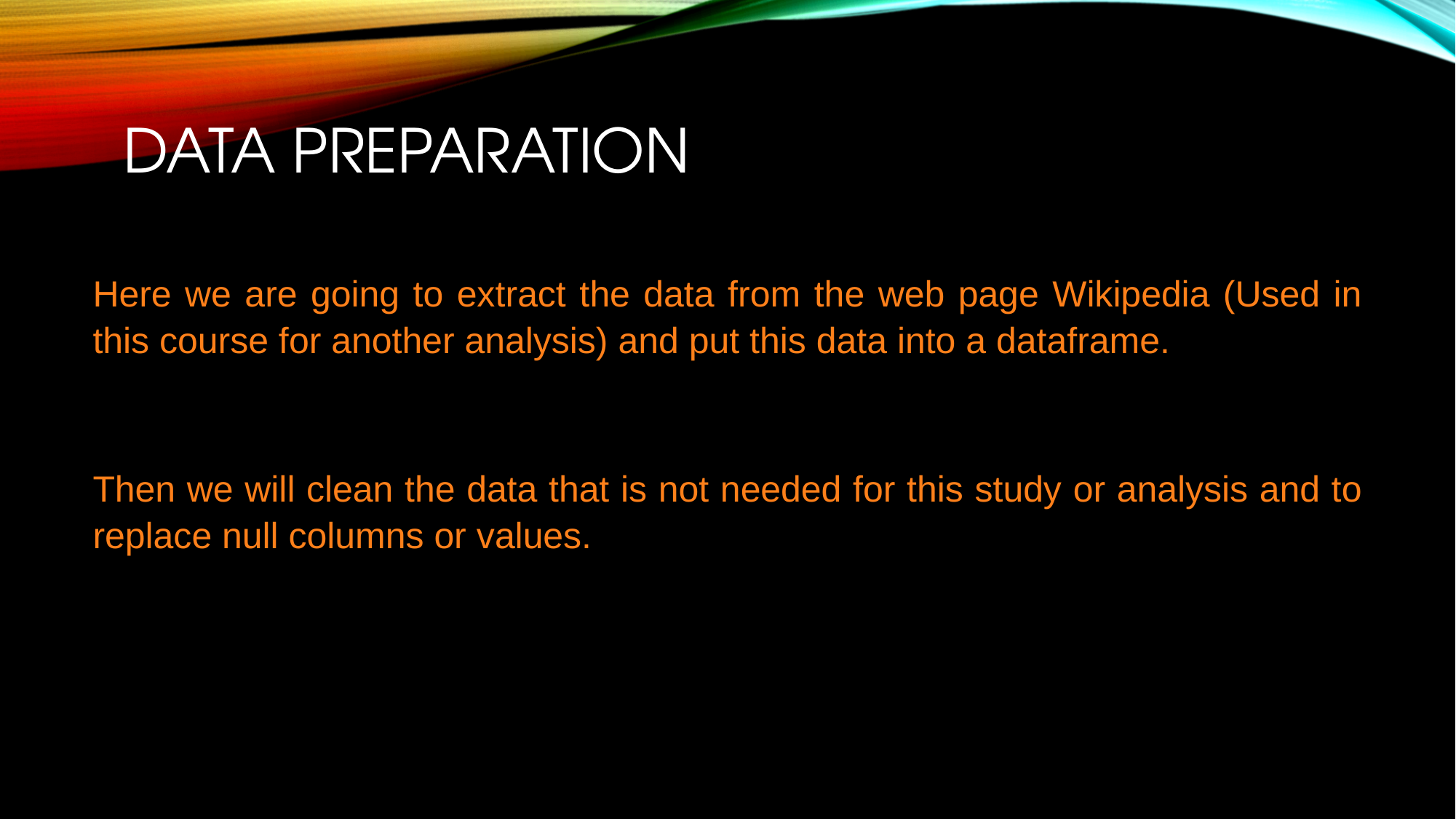

# Data preparation
Here we are going to extract the data from the web page Wikipedia (Used in this course for another analysis) and put this data into a dataframe.

Then we will clean the data that is not needed for this study or analysis and to replace null columns or values.